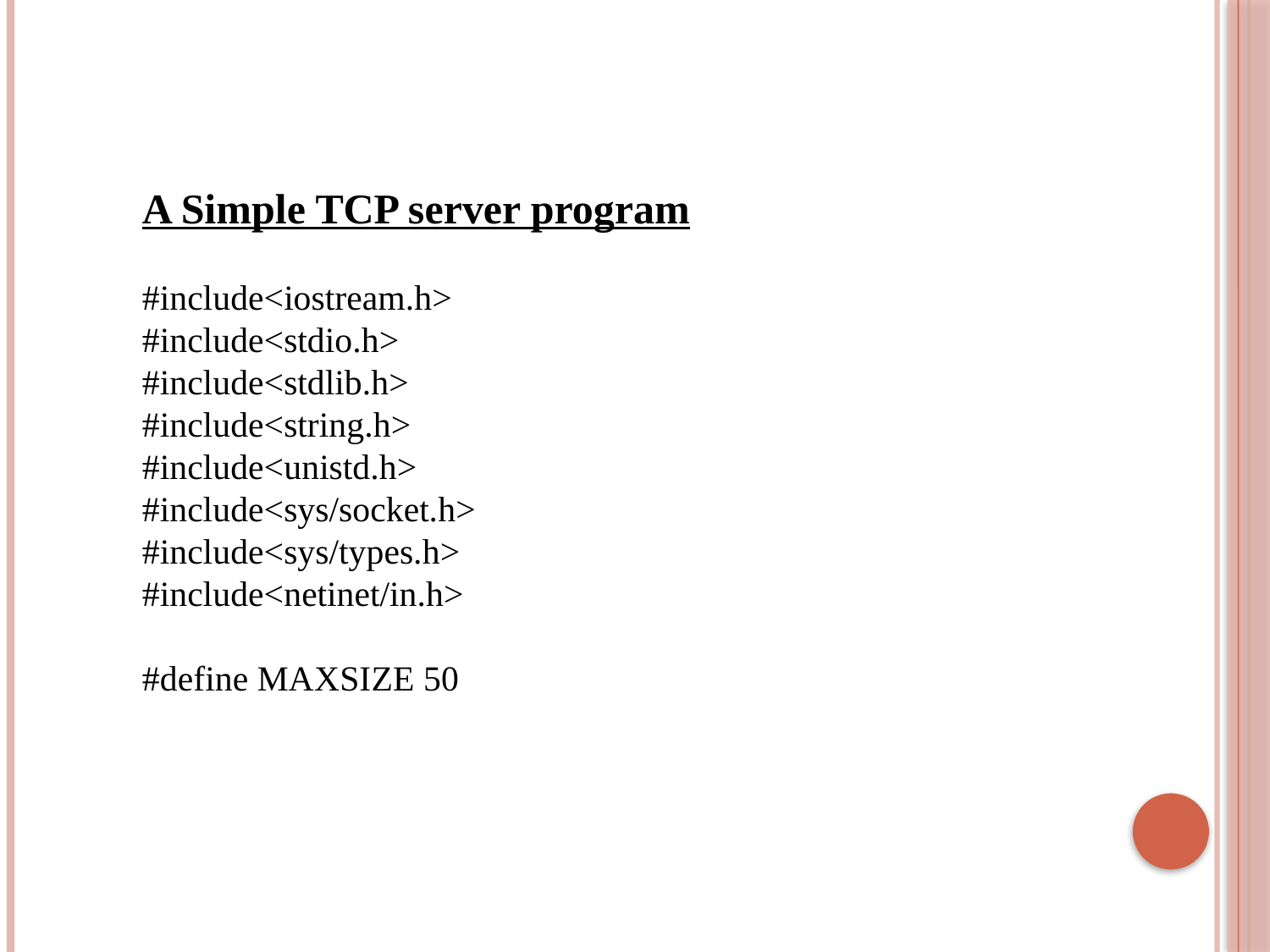

A Simple TCP server program

#include<iostream.h>
#include<stdio.h>
#include<stdlib.h>
#include<string.h>
#include<unistd.h>
#include<sys/socket.h>
#include<sys/types.h>
#include<netinet/in.h>

#define MAXSIZE 50